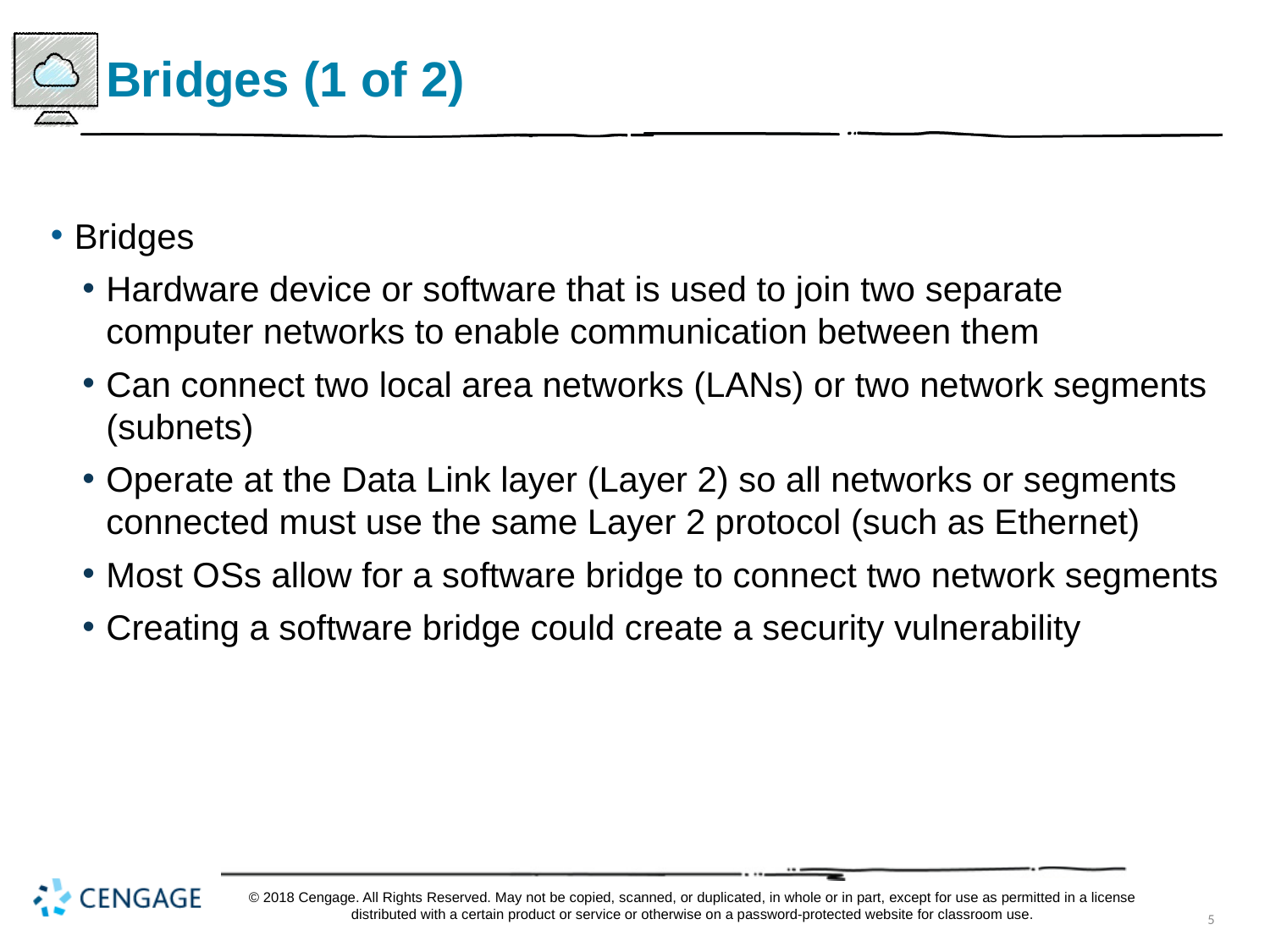

# Bridges (1 of 2)
Bridges
Hardware device or software that is used to join two separate computer networks to enable communication between them
Can connect two local area networks (LANs) or two network segments (subnets)
Operate at the Data Link layer (Layer 2) so all networks or segments connected must use the same Layer 2 protocol (such as Ethernet)
Most O Ss allow for a software bridge to connect two network segments
Creating a software bridge could create a security vulnerability
© 2018 Cengage. All Rights Reserved. May not be copied, scanned, or duplicated, in whole or in part, except for use as permitted in a license distributed with a certain product or service or otherwise on a password-protected website for classroom use.